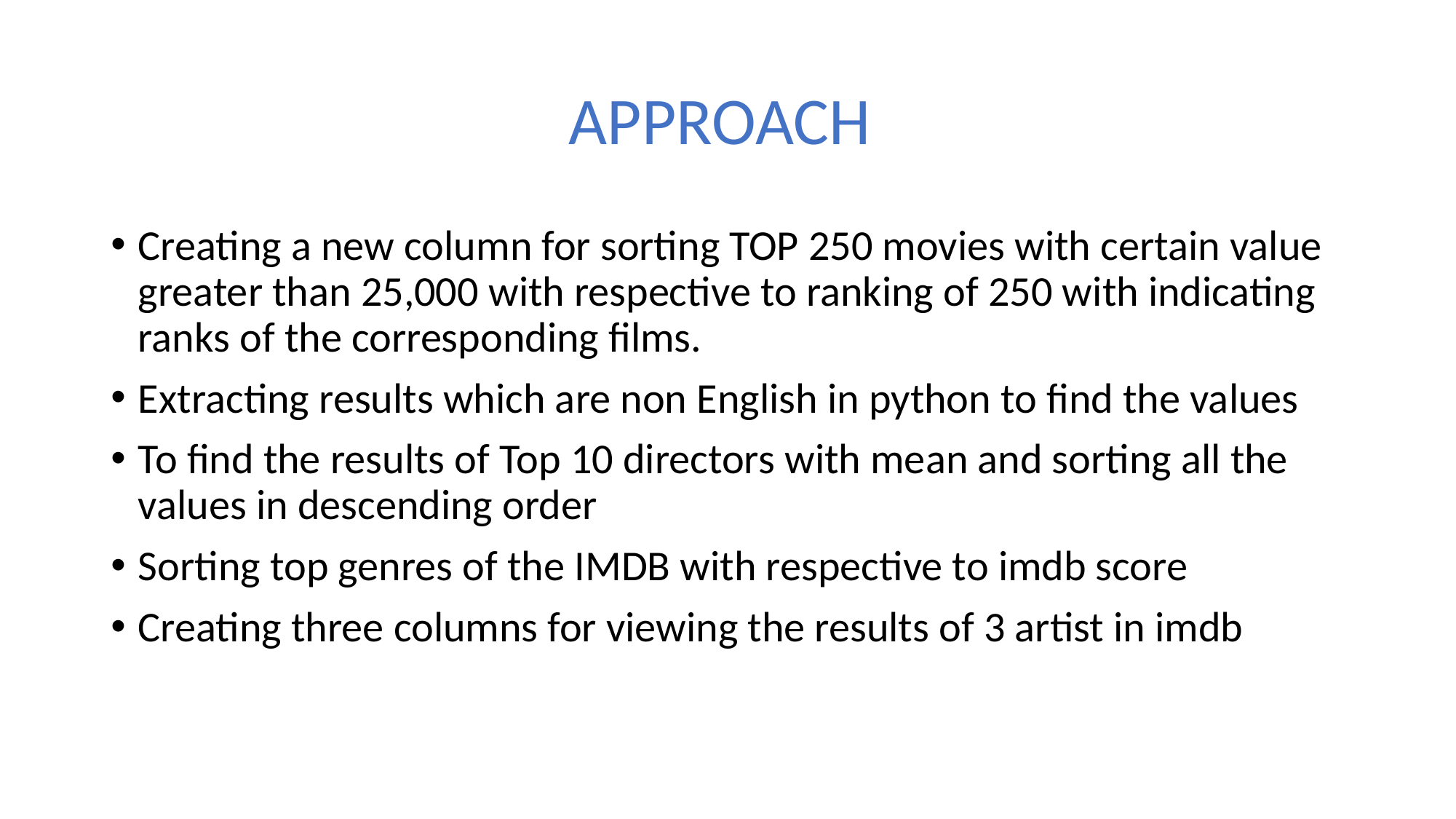

# APPROACH
Creating a new column for sorting TOP 250 movies with certain value  greater than 25,000 with respective to ranking of 250 with indicating ranks of the corresponding films.
Extracting results which are non English in python to find the values
To find the results of Top 10 directors with mean and sorting all the values in descending order
Sorting top genres of the IMDB with respective to imdb score
Creating three columns for viewing the results of 3 artist in imdb